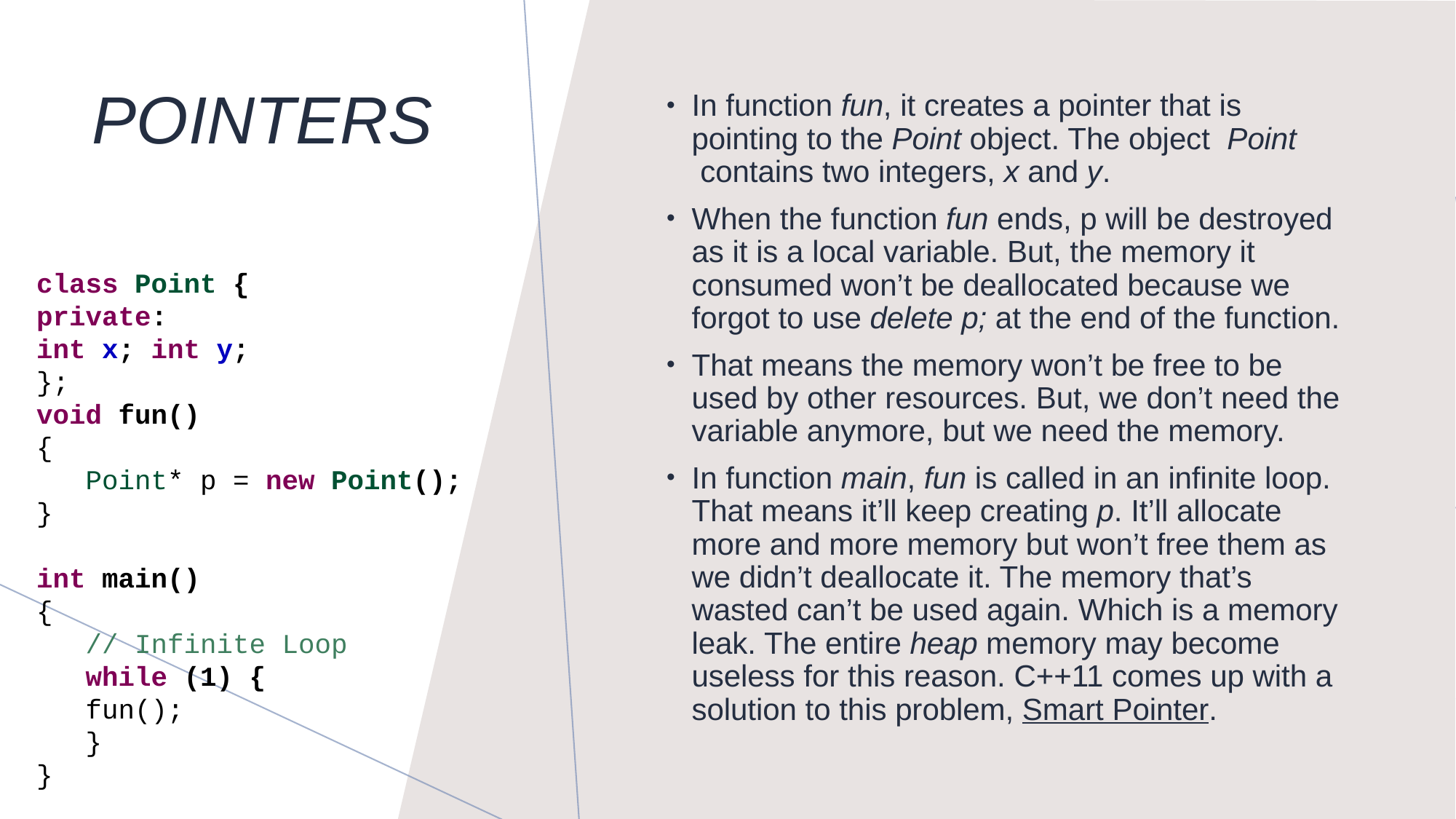

In function fun, it creates a pointer that is pointing to the Point object. The object  Point  contains two integers, x and y.
When the function fun ends, p will be destroyed as it is a local variable. But, the memory it consumed won’t be deallocated because we forgot to use delete p; at the end of the function.
That means the memory won’t be free to be used by other resources. But, we don’t need the variable anymore, but we need the memory.
In function main, fun is called in an infinite loop. That means it’ll keep creating p. It’ll allocate more and more memory but won’t free them as we didn’t deallocate it. The memory that’s wasted can’t be used again. Which is a memory leak. The entire heap memory may become useless for this reason. C++11 comes up with a solution to this problem, Smart Pointer.
# pointers
class Point {
private:
int x; int y;
};
void fun()
{
   Point* p = new Point();
}

int main()
{
   // Infinite Loop
   while (1) {
   fun();
   }
}